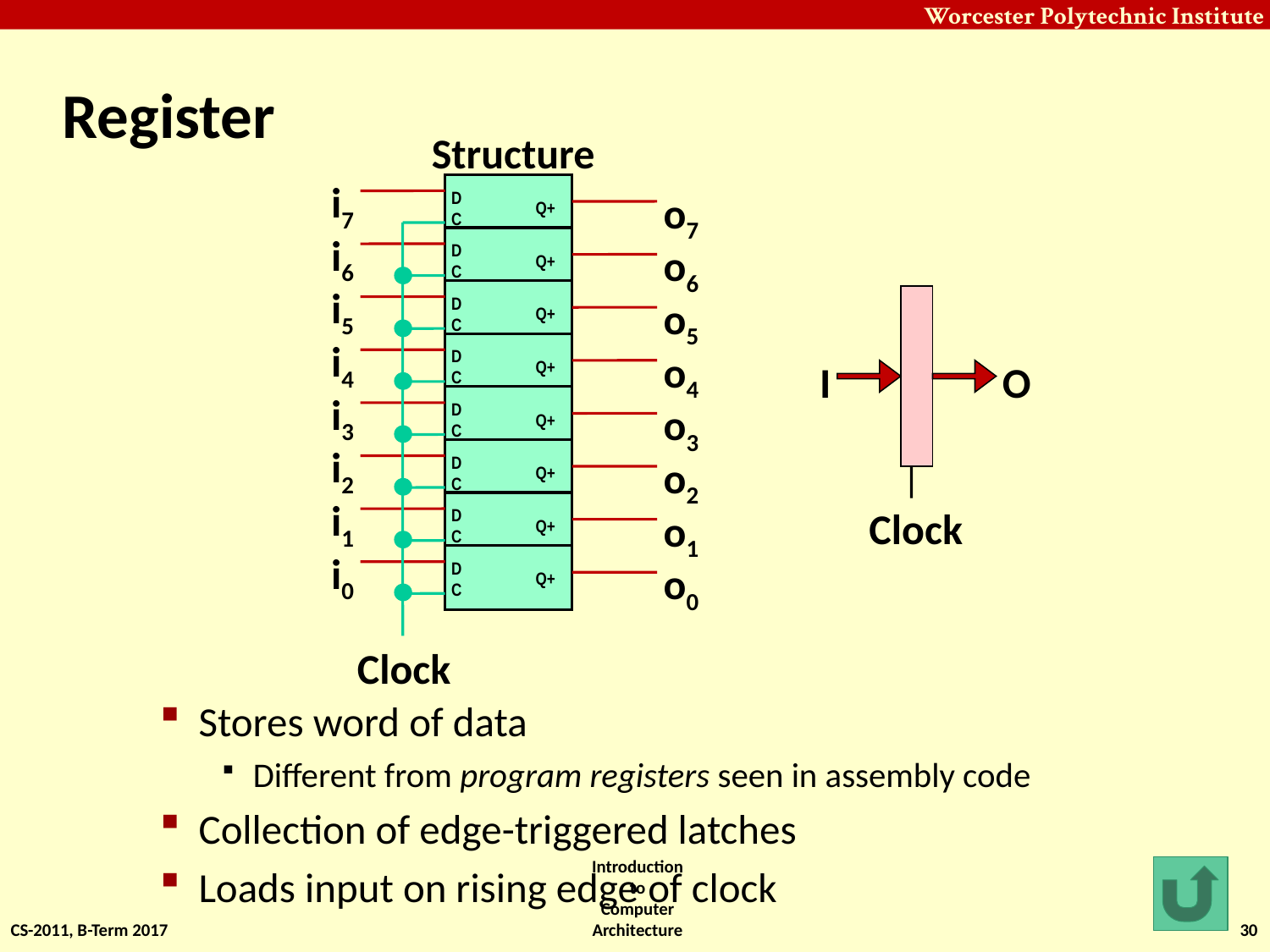

# Register
Structure
i7

D
o7

Q+
C

i6

D
o6

Q+
C

i5

D
o5

Q+
C

i4

D
o4

Q+
C

i3

D
o3

Q+
C

i2

D
o2

Q+
C

i1

D
o1

Q+
C

i0

D
o0

Q+
C

Clock

I
O

Clock
Stores word of data
Different from program registers seen in assembly code
Collection of edge-triggered latches
Loads input on rising edge of clock

CS-2011, B-Term 2017
Introduction to Computer Architecture
30